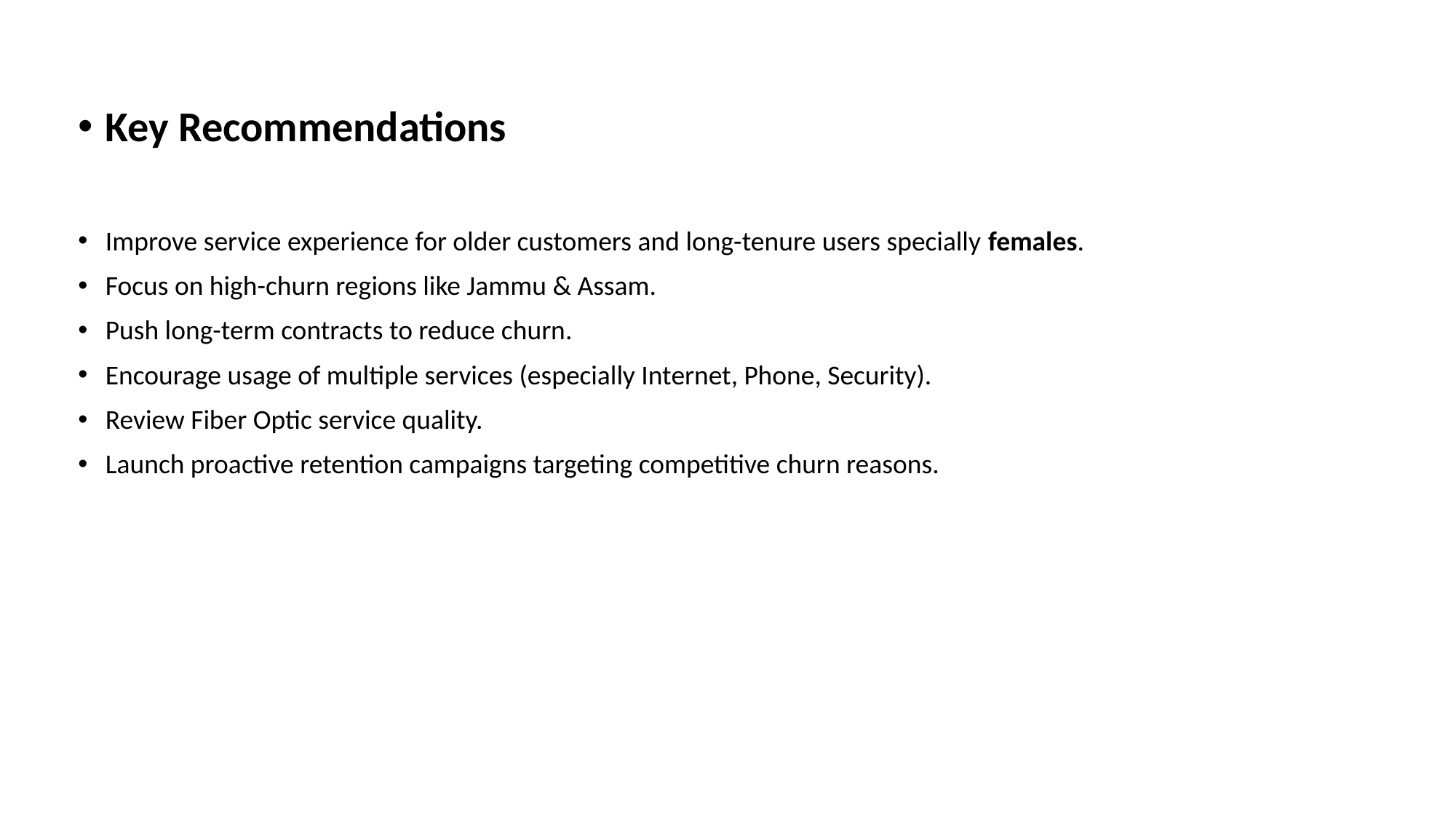

Key Recommendations

Improve service experience for older customers and long-tenure users specially females.
Focus on high-churn regions like Jammu & Assam.
Push long-term contracts to reduce churn.
Encourage usage of multiple services (especially Internet, Phone, Security).
Review Fiber Optic service quality.
Launch proactive retention campaigns targeting competitive churn reasons.